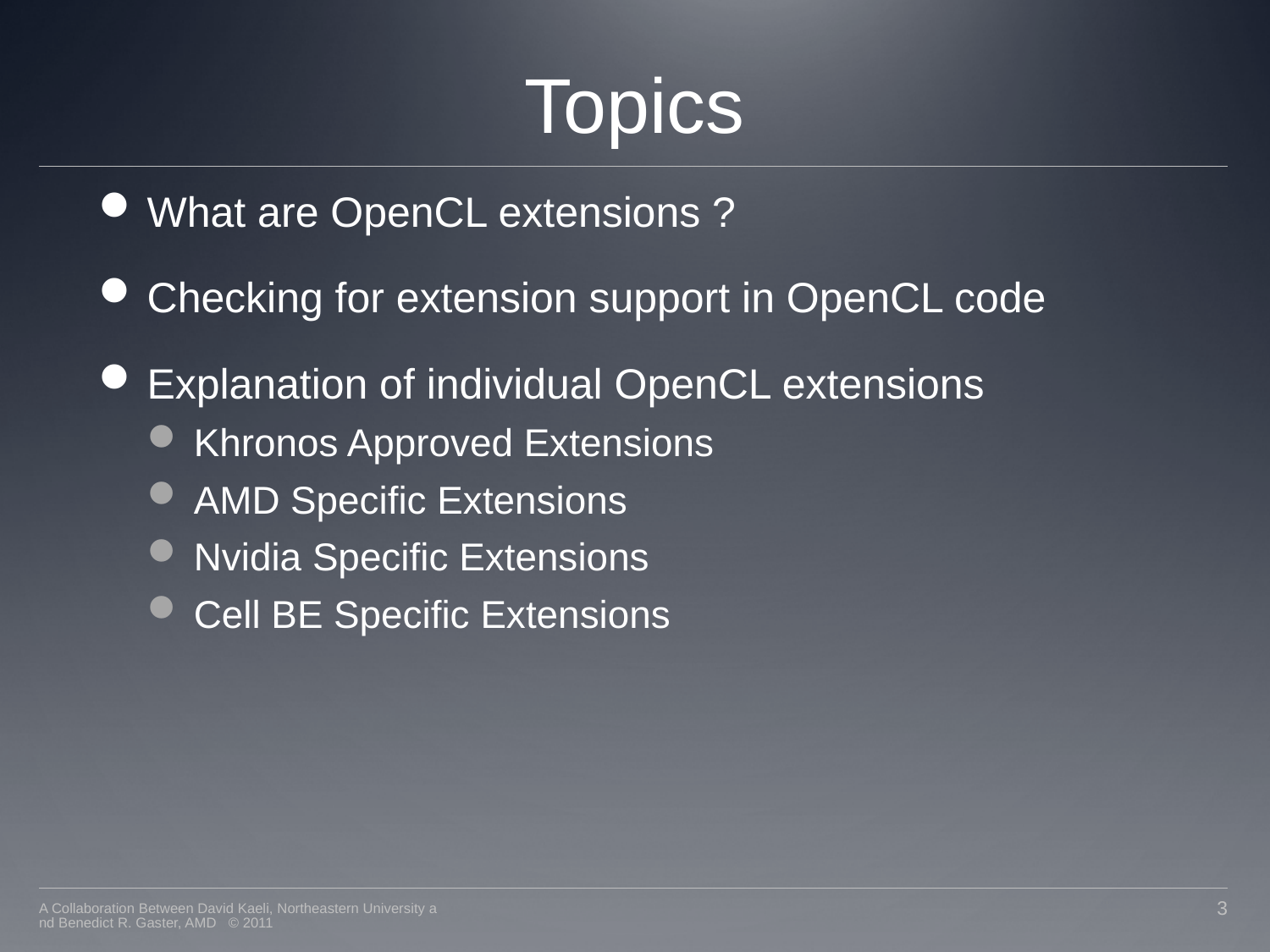

# Topics
What are OpenCL extensions ?
Checking for extension support in OpenCL code
Explanation of individual OpenCL extensions
Khronos Approved Extensions
AMD Specific Extensions
Nvidia Specific Extensions
Cell BE Specific Extensions
A Collaboration Between David Kaeli, Northeastern University and Benedict R. Gaster, AMD   © 2011
3